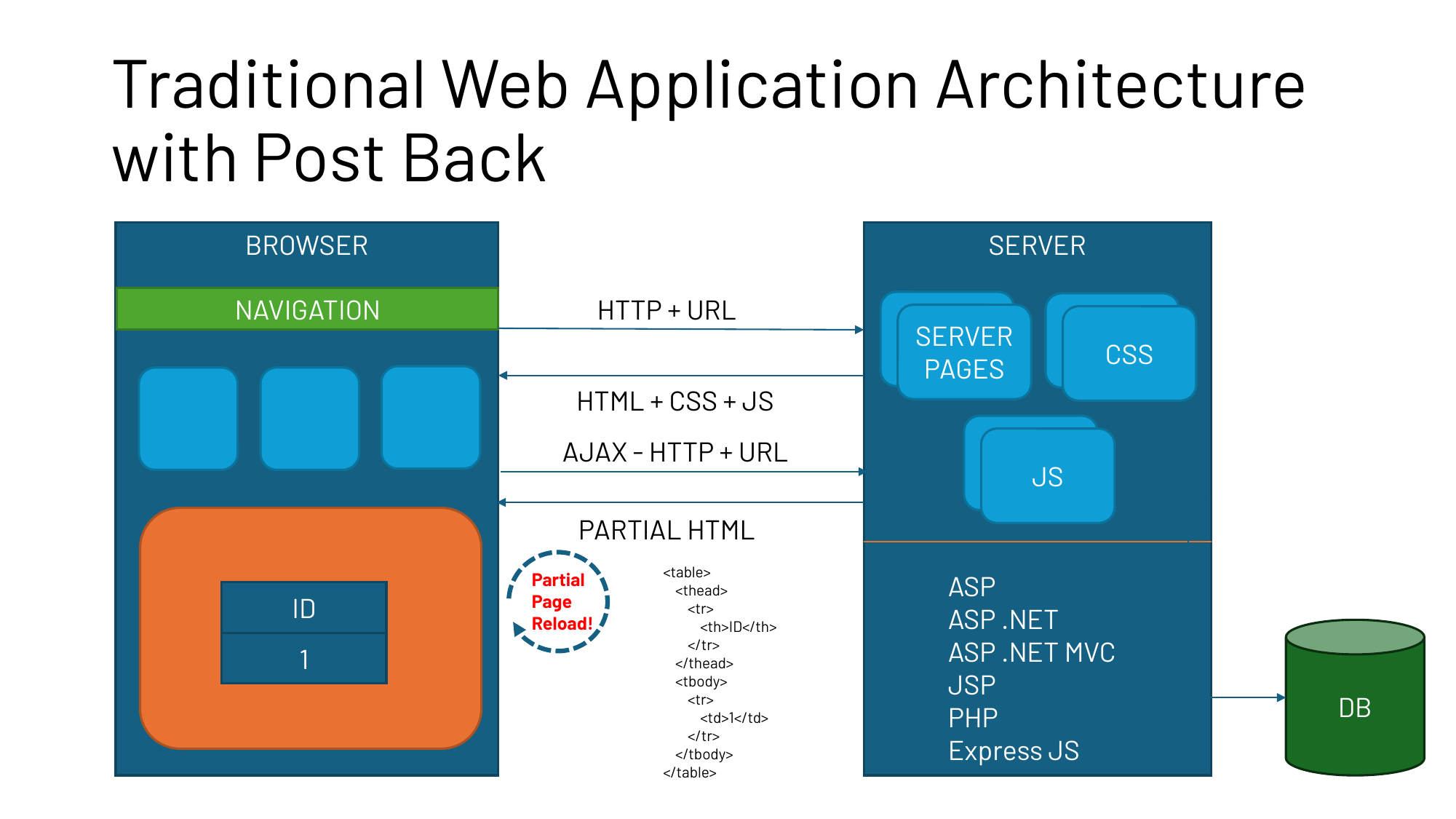

Traditional Web Application Architecture with Post Back
BROWSER
SERVER
HTTP + URL
NAVIGATION

SERVER PAGES

CSS

HTML + CSS + JS

JS
AJAX - HTTP + URL
PARTIAL HTML

Partial
Page
Reload!
<table>
    <thead>
        <tr>
            <th>ID</th>
        </tr>
    </thead>
    <tbody>
        <tr>
            <td>1</td>
        </tr>
    </tbody>
</table>
ASP
ASP .NET
ASP .NET MVC
JSP
PHP
Express JS
ID
1
DB